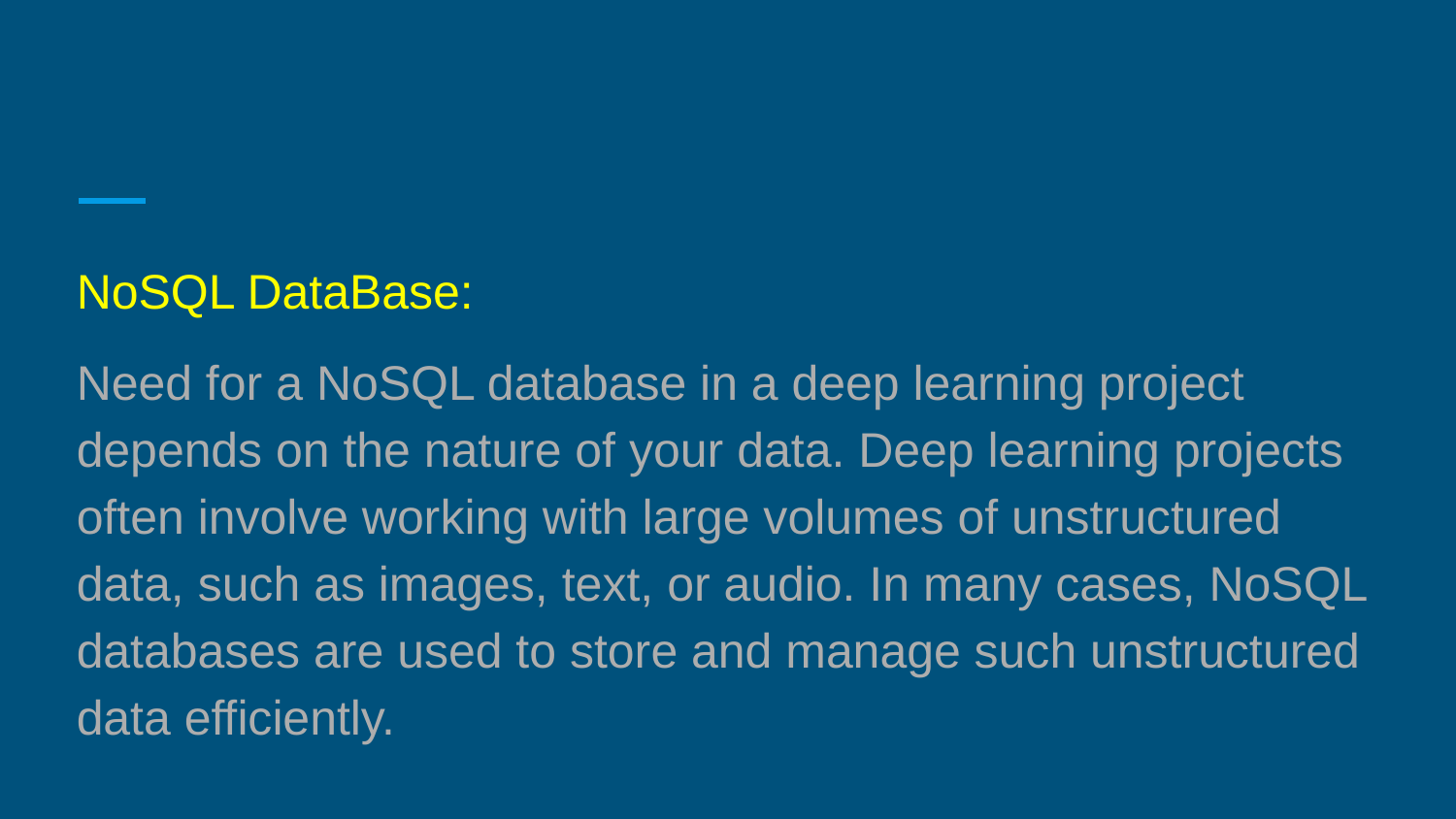

#
NoSQL DataBase:
Need for a NoSQL database in a deep learning project depends on the nature of your data. Deep learning projects often involve working with large volumes of unstructured data, such as images, text, or audio. In many cases, NoSQL databases are used to store and manage such unstructured data efficiently.